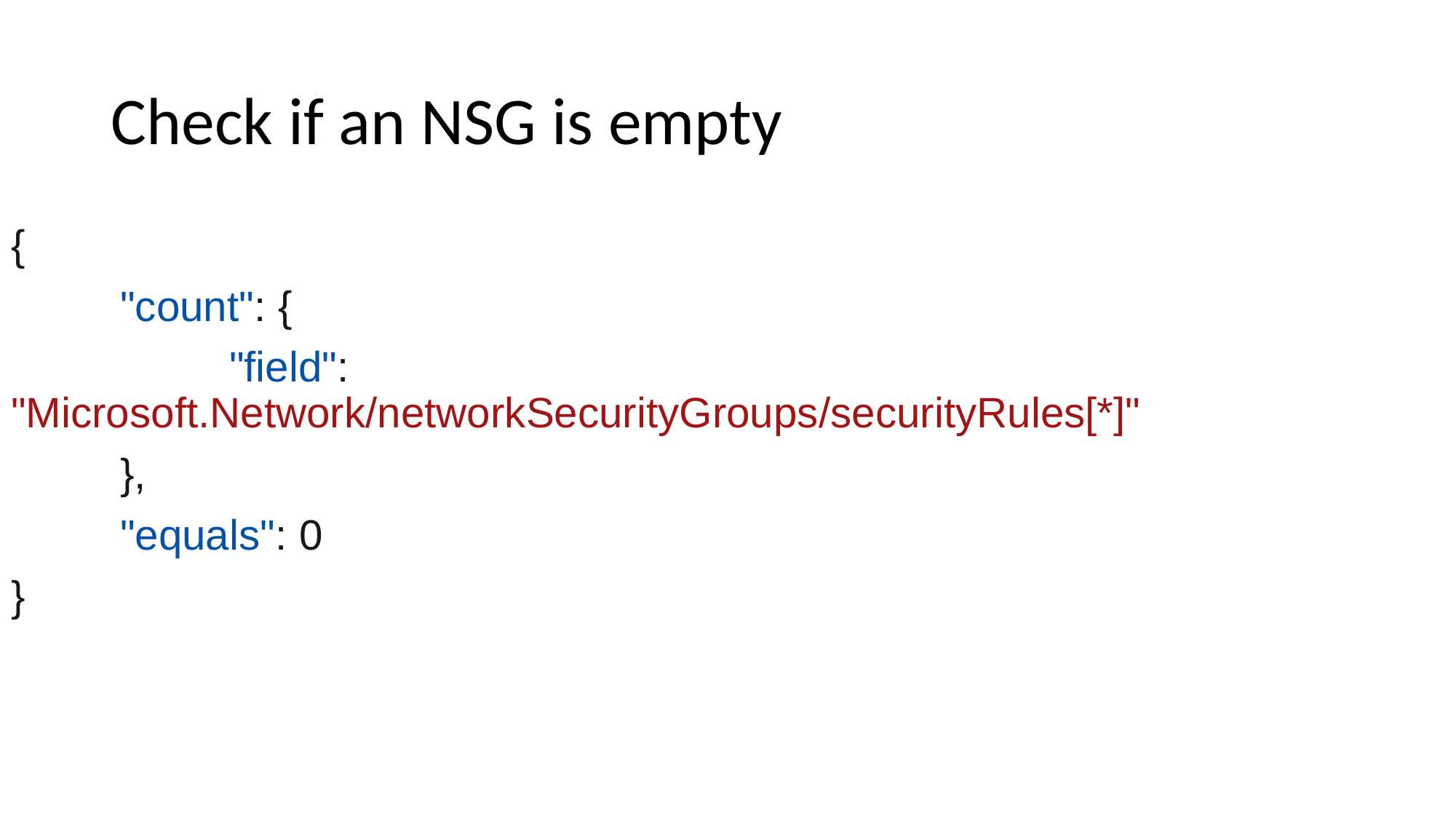

# Check if an NSG is empty
{
	"count": {
		"field": "Microsoft.Network/networkSecurityGroups/securityRules[*]"
	},
	"equals": 0
}